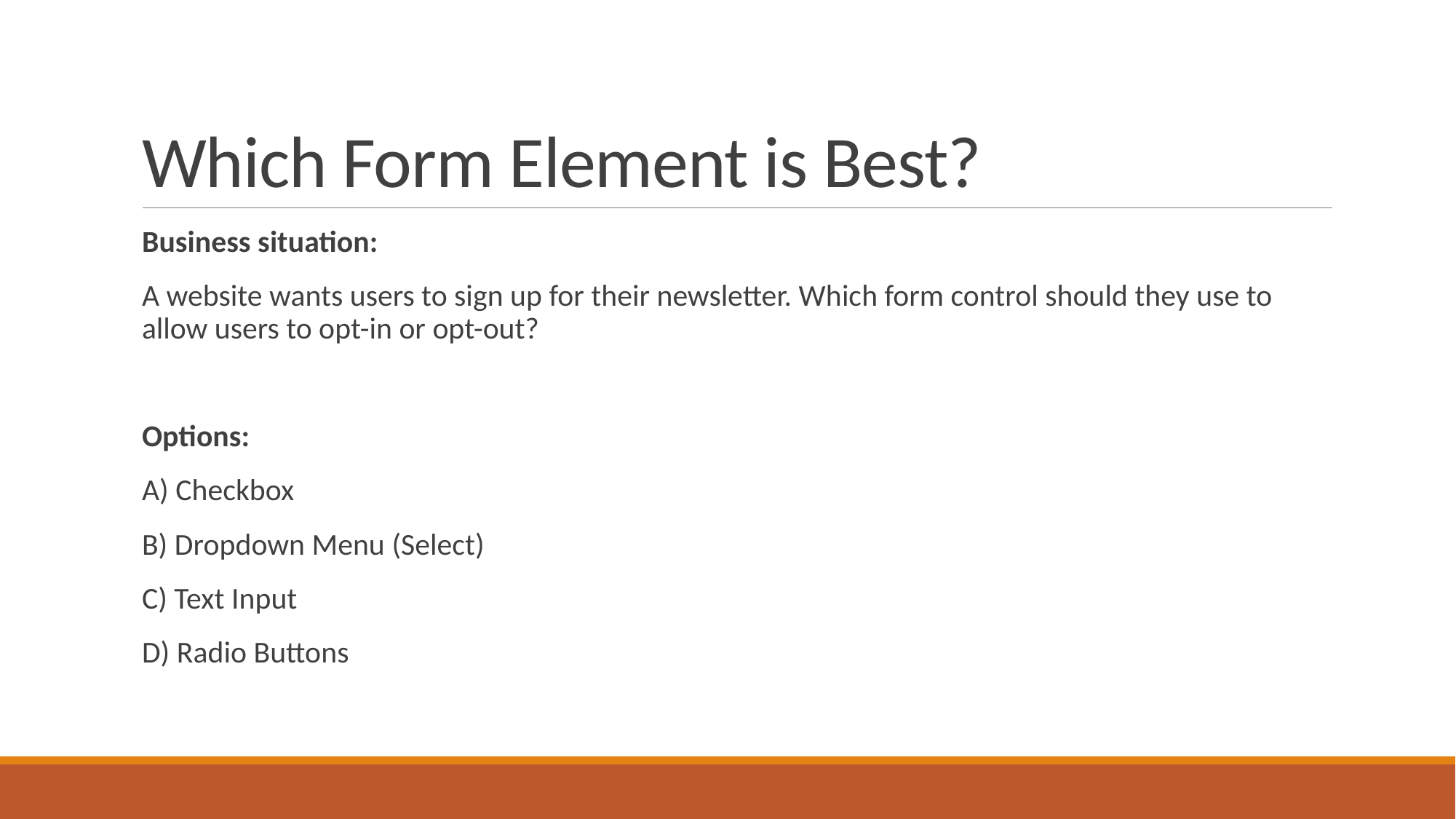

# Which Form Element is Best?
Business situation:
A website wants users to sign up for their newsletter. Which form control should they use to allow users to opt-in or opt-out?

Options:
A) Checkbox
B) Dropdown Menu (Select)
C) Text Input
D) Radio Buttons